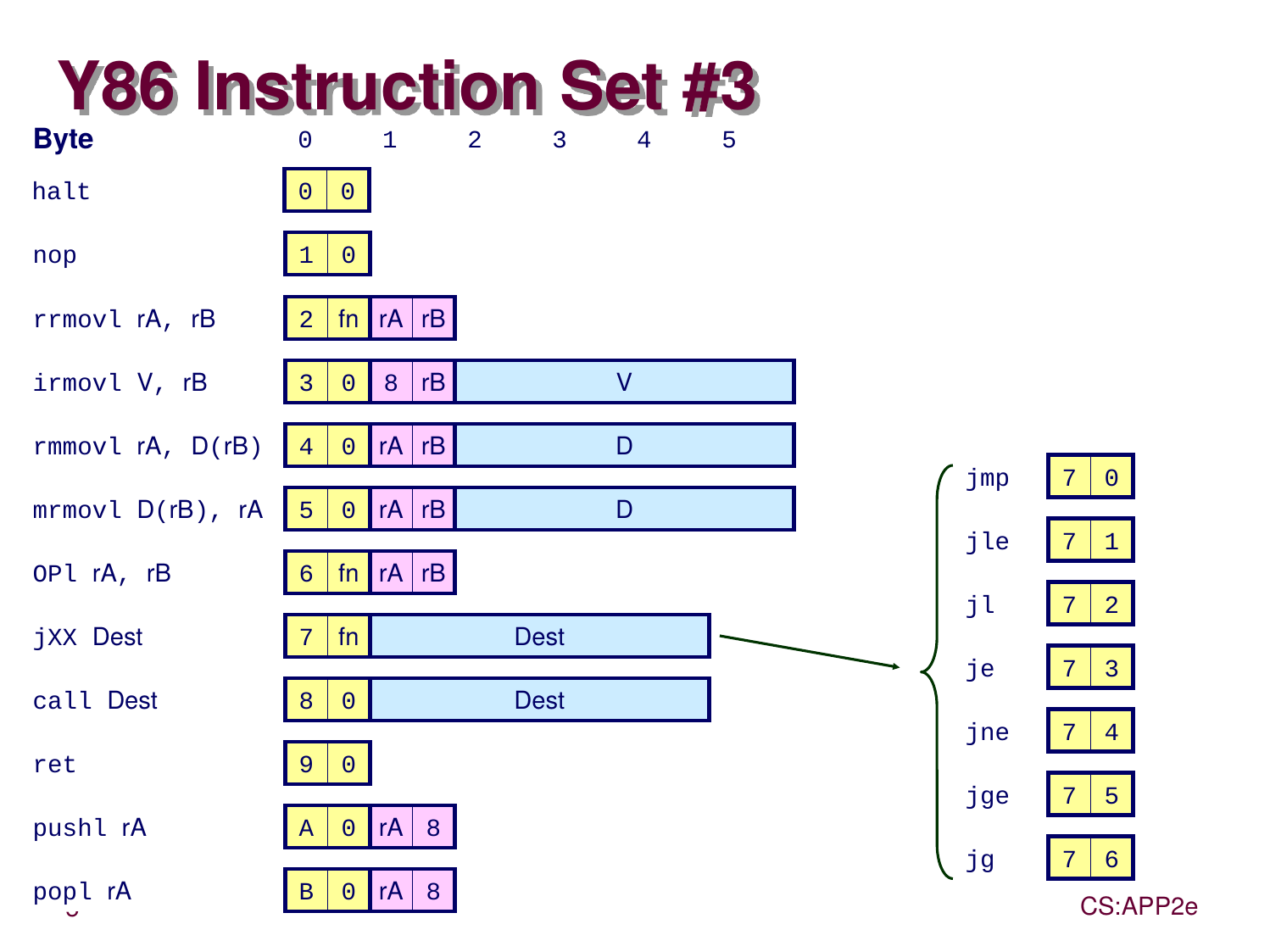

# Y86 Instruction Set #3
Byte
0
1
2
3
4
5
halt
0

0
nop
1

0
rrmovl rA, rB
2

fn
rA

rB
irmovl V, rB
3

0
8

rB
V
rmmovl rA, D(rB)
4

0
rA

rB
D
jmp
7

0

jle
7

1
jl
7

2
je
7

3
jne
7

4
jge
7

5
jg
7

6
mrmovl D(rB), rA
5

0
rA

rB
D
OPl rA, rB
6

fn
rA

rB
jXX Dest
7

fn
Dest

call Dest
8

0
Dest
ret
9

0
pushl rA
A

0
rA

8
popl rA
B

0
rA

8